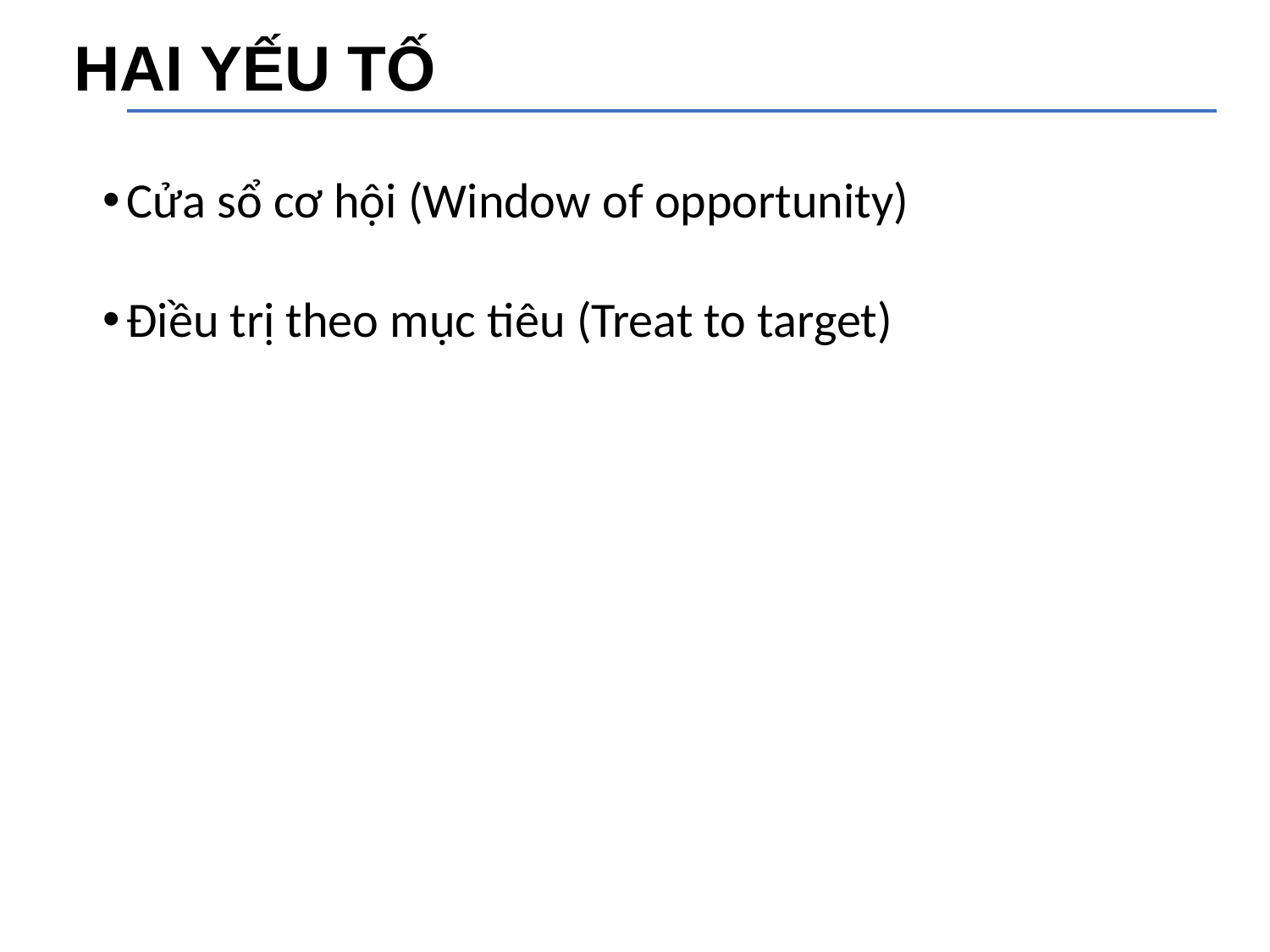

HAI YẾU TỐ

Cửa sổ cơ hội (Window of opportunity)

Điều trị theo mục tiêu (Treat to target)